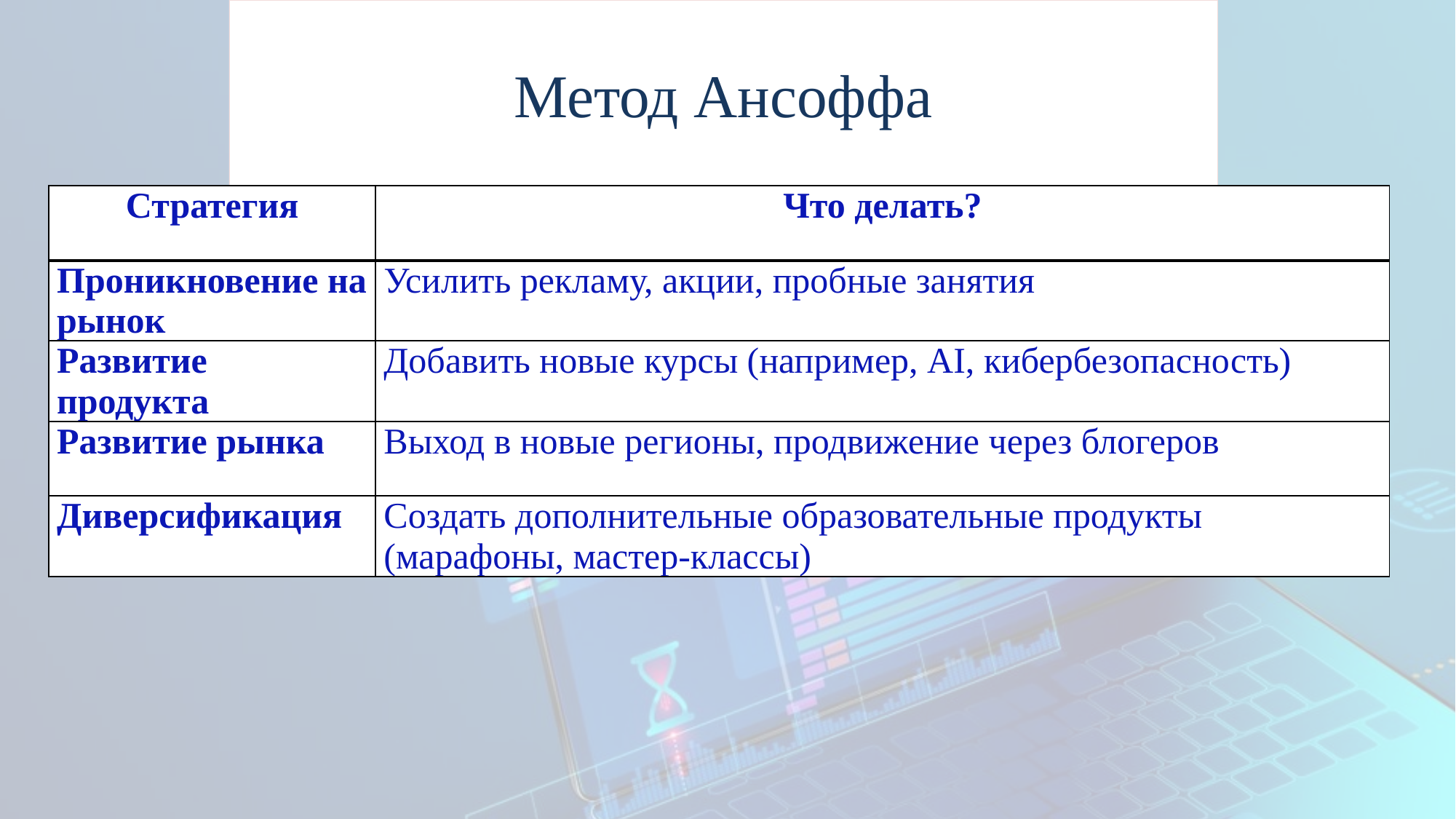

# Метод Ансоффа
| Стратегия | Что делать? |
| --- | --- |
| Проникновение на рынок | Усилить рекламу, акции, пробные занятия |
| Развитие продукта | Добавить новые курсы (например, AI, кибербезопасность) |
| Развитие рынка | Выход в новые регионы, продвижение через блогеров |
| Диверсификация | Создать дополнительные образовательные продукты (марафоны, мастер-классы) |